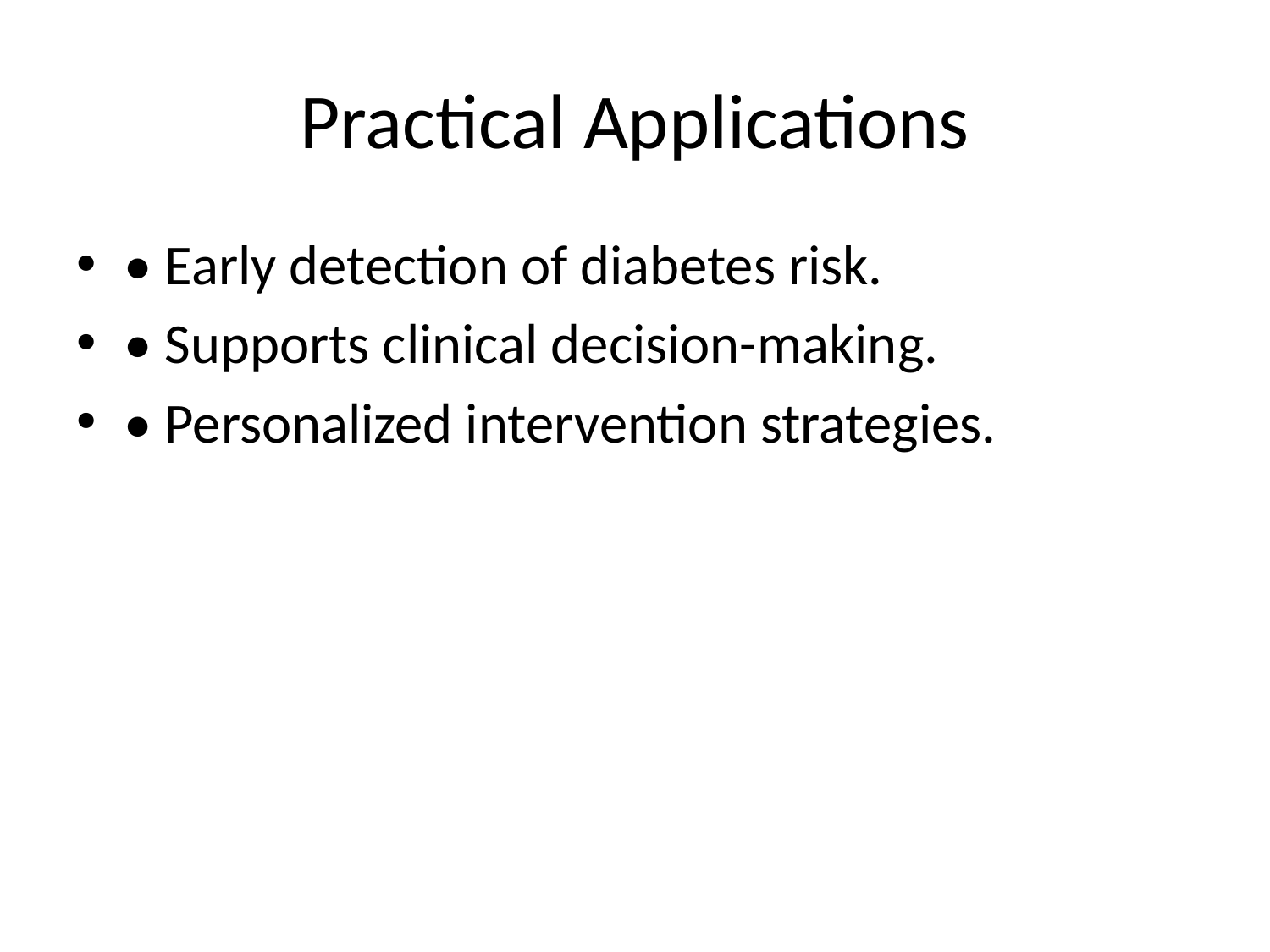

# Practical Applications
• Early detection of diabetes risk.
• Supports clinical decision-making.
• Personalized intervention strategies.